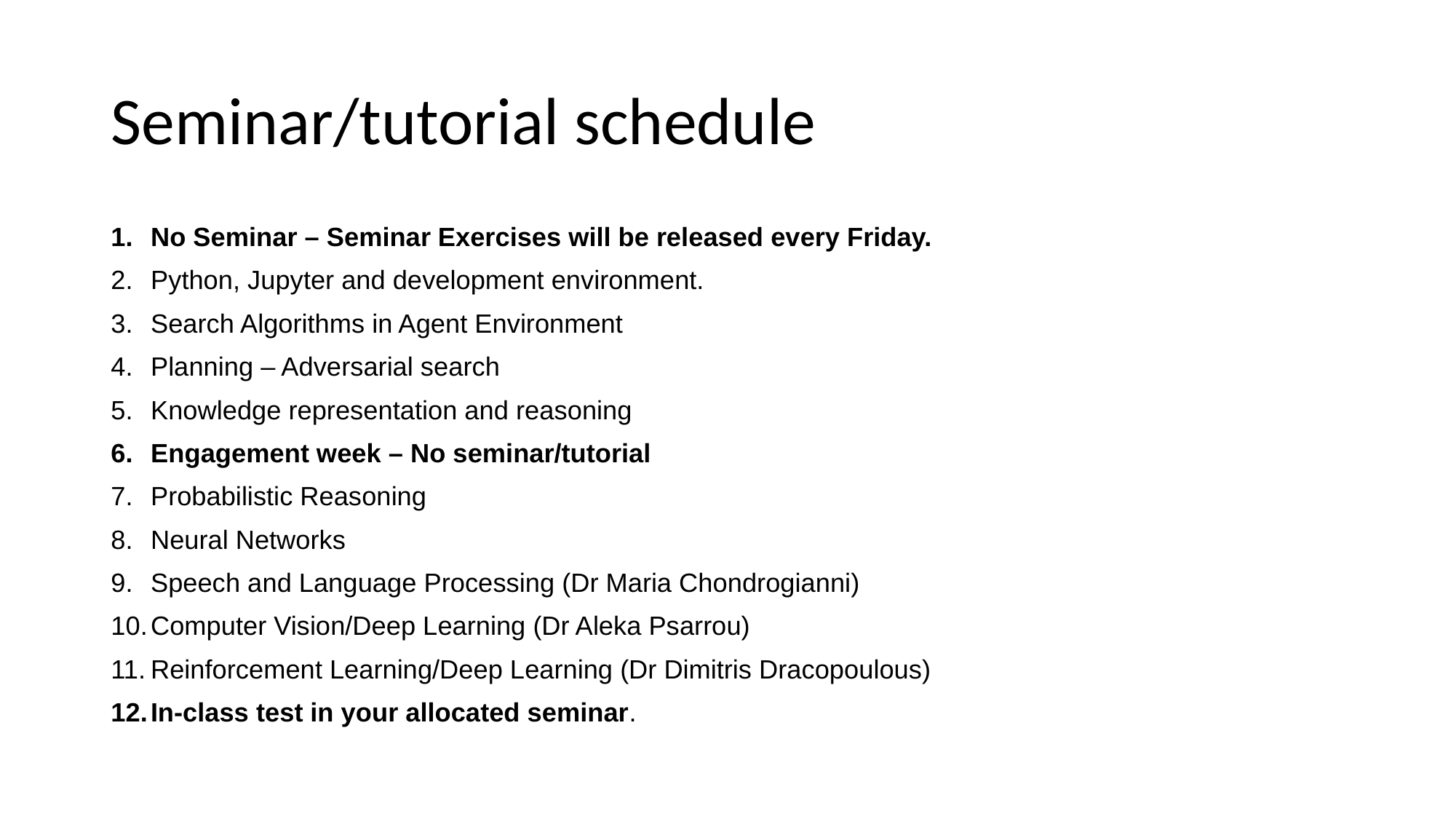

# Seminar/tutorial schedule
No Seminar – Seminar Exercises will be released every Friday.
Python, Jupyter and development environment.
Search Algorithms in Agent Environment
Planning – Adversarial search
Knowledge representation and reasoning
Engagement week – No seminar/tutorial
Probabilistic Reasoning
Neural Networks
Speech and Language Processing (Dr Maria Chondrogianni)
Computer Vision/Deep Learning (Dr Aleka Psarrou)
Reinforcement Learning/Deep Learning (Dr Dimitris Dracopoulous)
In-class test in your allocated seminar.